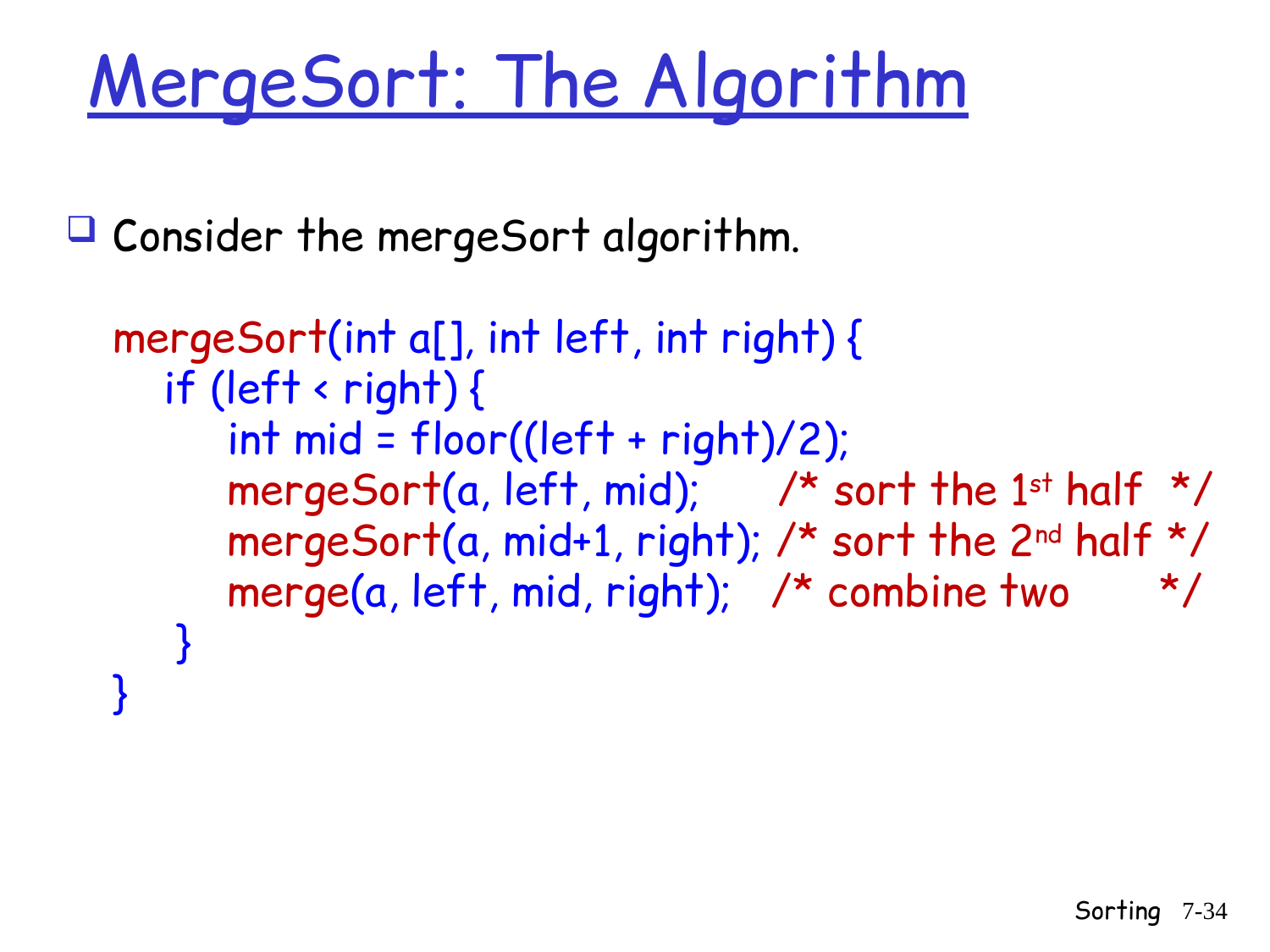

# MergeSort: The Algorithm
Consider the mergeSort algorithm.
mergeSort(int a[], int left, int right) {
    if (left < right) {
         int mid = floor((left + right)/2);
         mergeSort(a, left, mid);      /* sort the 1st half  */
         mergeSort(a, mid+1, right); /* sort the 2nd half */
         merge(a, left, mid, right);   /* combine two       */
     }
}
Sorting
7-34